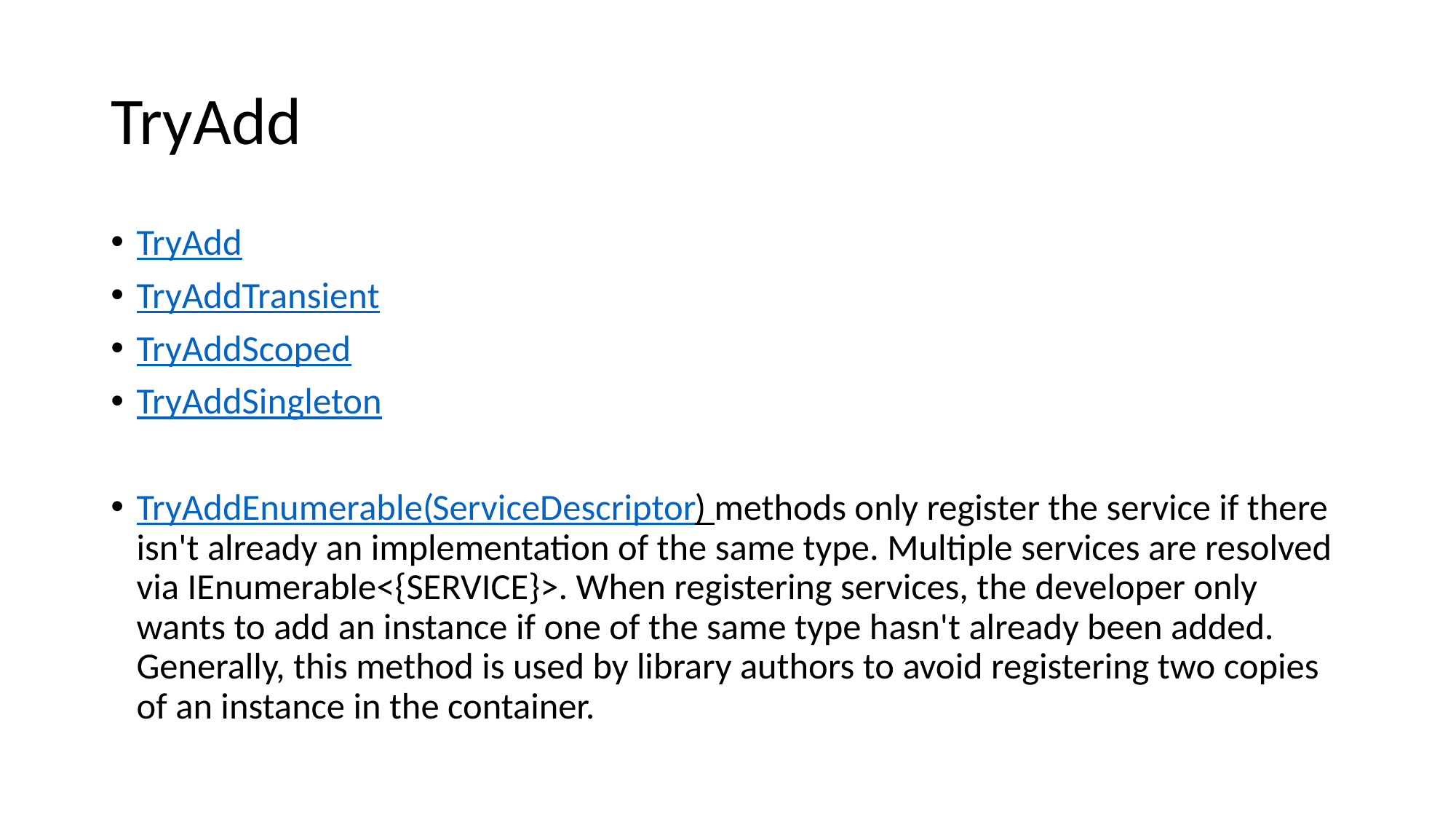

# TryAdd
TryAdd
TryAddTransient
TryAddScoped
TryAddSingleton

TryAddEnumerable(ServiceDescriptor) methods only register the service if there isn't already an implementation of the same type. Multiple services are resolved via IEnumerable<{SERVICE}>. When registering services, the developer only wants to add an instance if one of the same type hasn't already been added. Generally, this method is used by library authors to avoid registering two copies of an instance in the container.